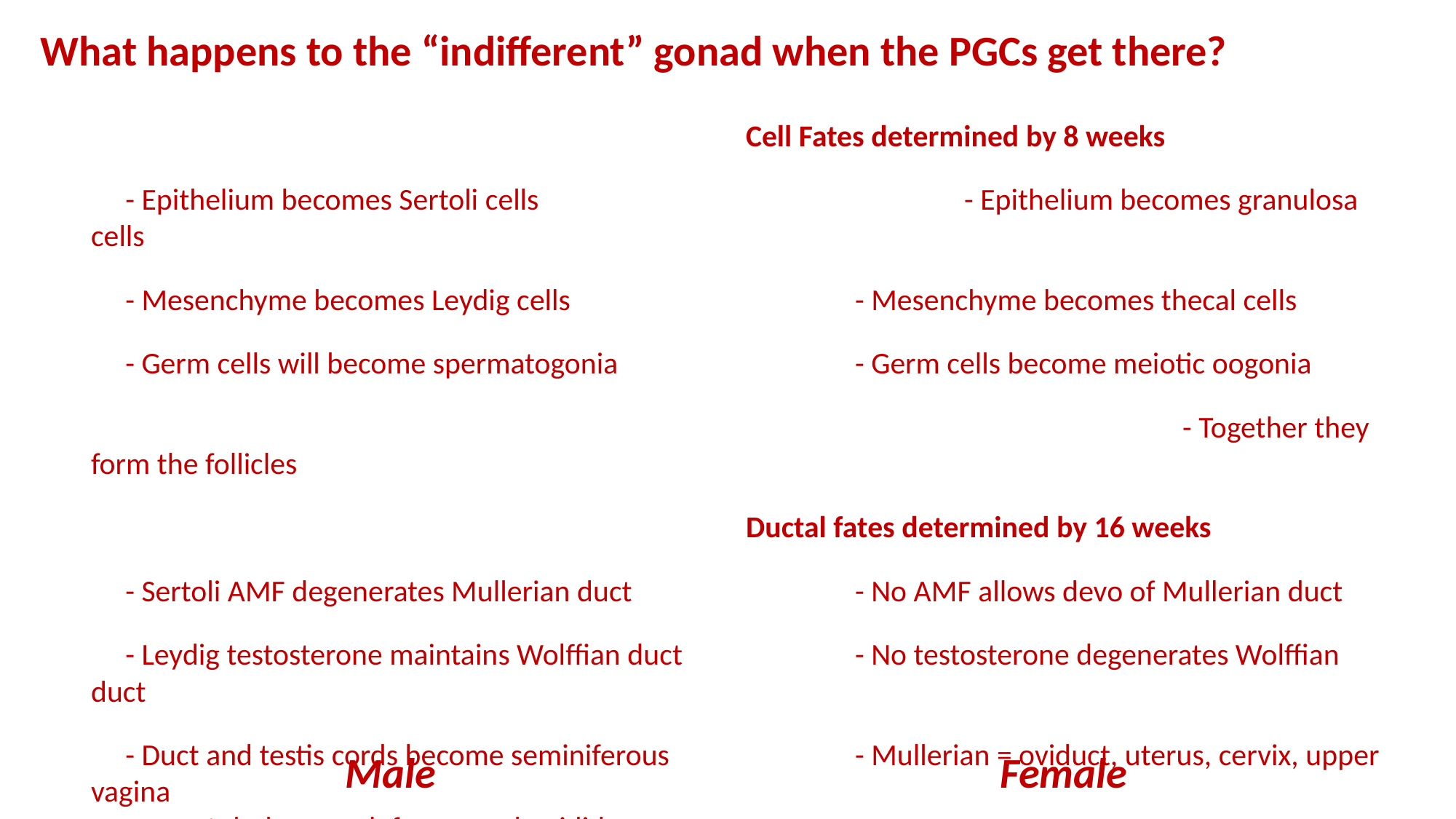

What happens to the “indifferent” gonad when the PGCs get there?
						Cell Fates determined by 8 weeks
     - Epithelium becomes Sertoli cells				- Epithelium becomes granulosa cells
     - Mesenchyme becomes Leydig cells			- Mesenchyme becomes thecal cells
     - Germ cells will become spermatogonia			- Germ cells become meiotic oogonia
										- Together they form the follicles
						Ductal fates determined by 16 weeks
     - Sertoli AMF degenerates Mullerian duct			- No AMF allows devo of Mullerian duct
     - Leydig testosterone maintains Wolffian duct		- No testosterone degenerates Wolffian duct
     - Duct and testis cords become seminiferous		- Mullerian = oviduct, uterus, cervix, upper vagina
	 tubules, vas deferens and epididymous.
Male						Female